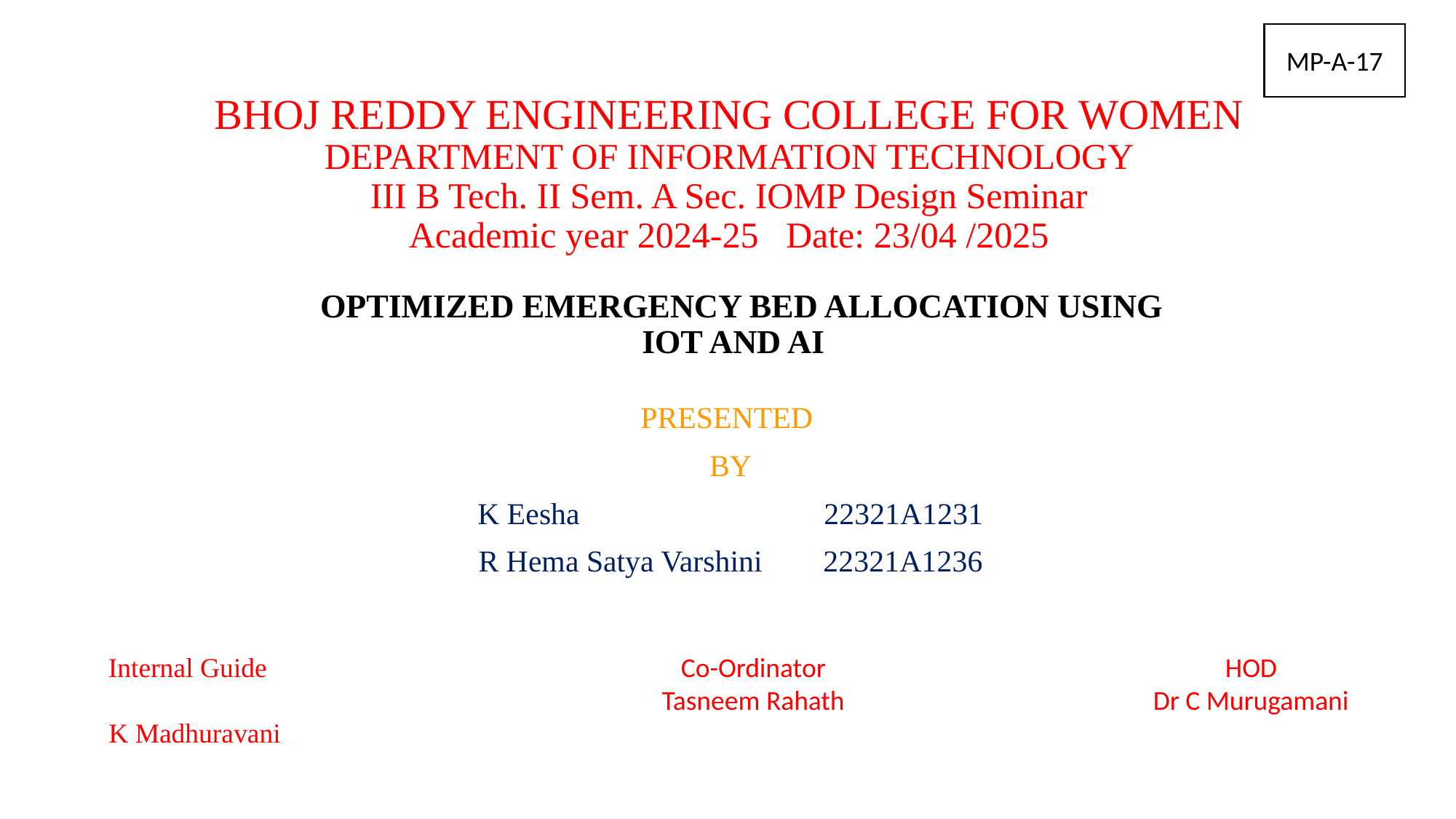

MP-A-17
# BHOJ REDDY ENGINEERING COLLEGE FOR WOMEN DEPARTMENT OF INFORMATION TECHNOLOGY III B Tech. II Sem. A Sec. IOMP Design Seminar Academic year 2024-25   Date: 23/04 /2025    OPTIMIZED EMERGENCY BED ALLOCATION USING IOT AND AI
PRESENTED
BY
K Eesha                                22321A1231
R Hema Satya Varshini        22321A1236

Co-Ordinator
Tasneem Rahath
Internal Guide
K Madhuravani
HOD
Dr C Murugamani